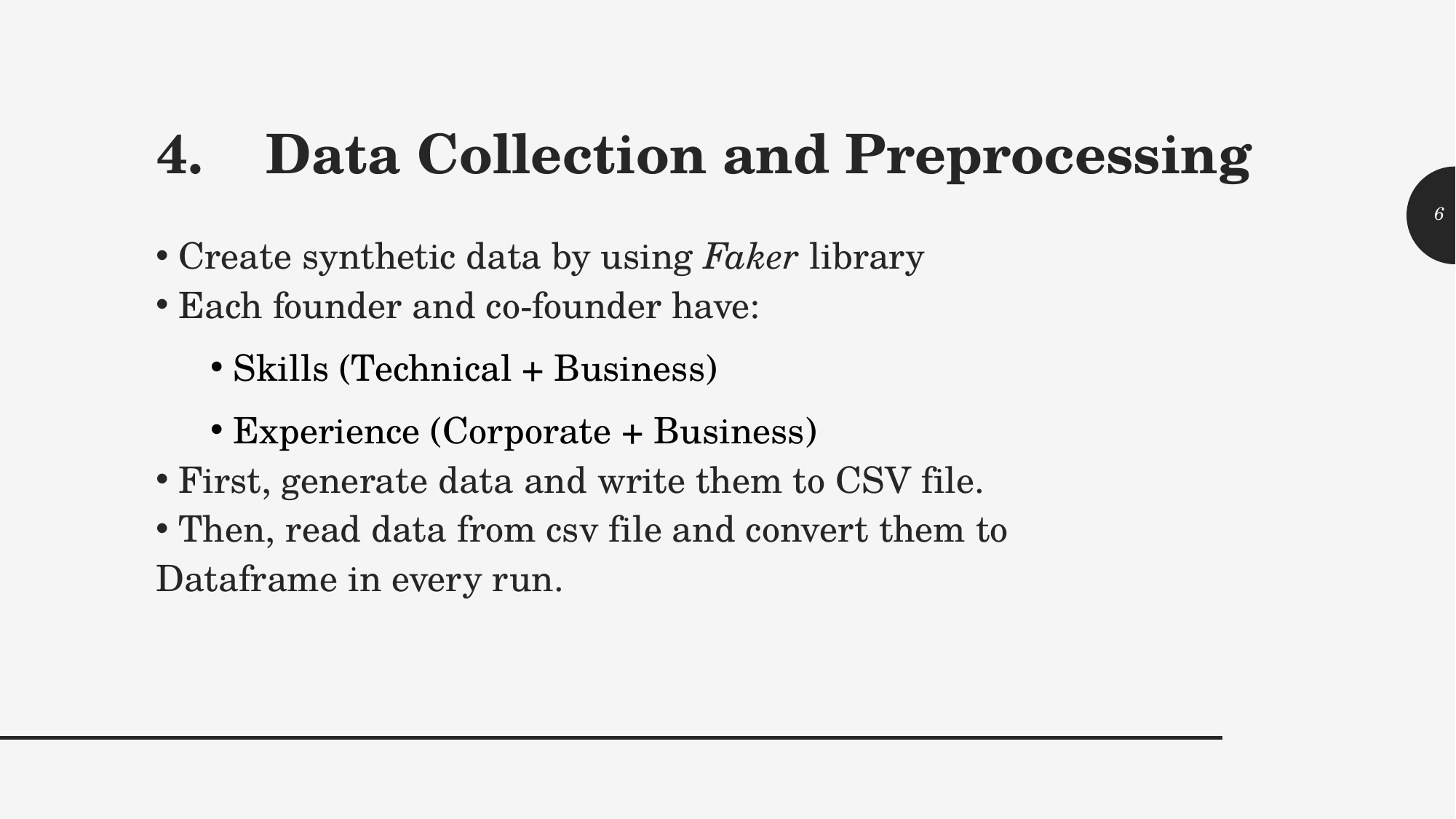

# 4.	Data Collection and Preprocessing
6
 Create synthetic data by using Faker library
 Each founder and co-founder have:
 Skills (Technical + Business)
 Experience (Corporate + Business)
 First, generate data and write them to CSV file.
 Then, read data from csv file and convert them to Dataframe in every run.